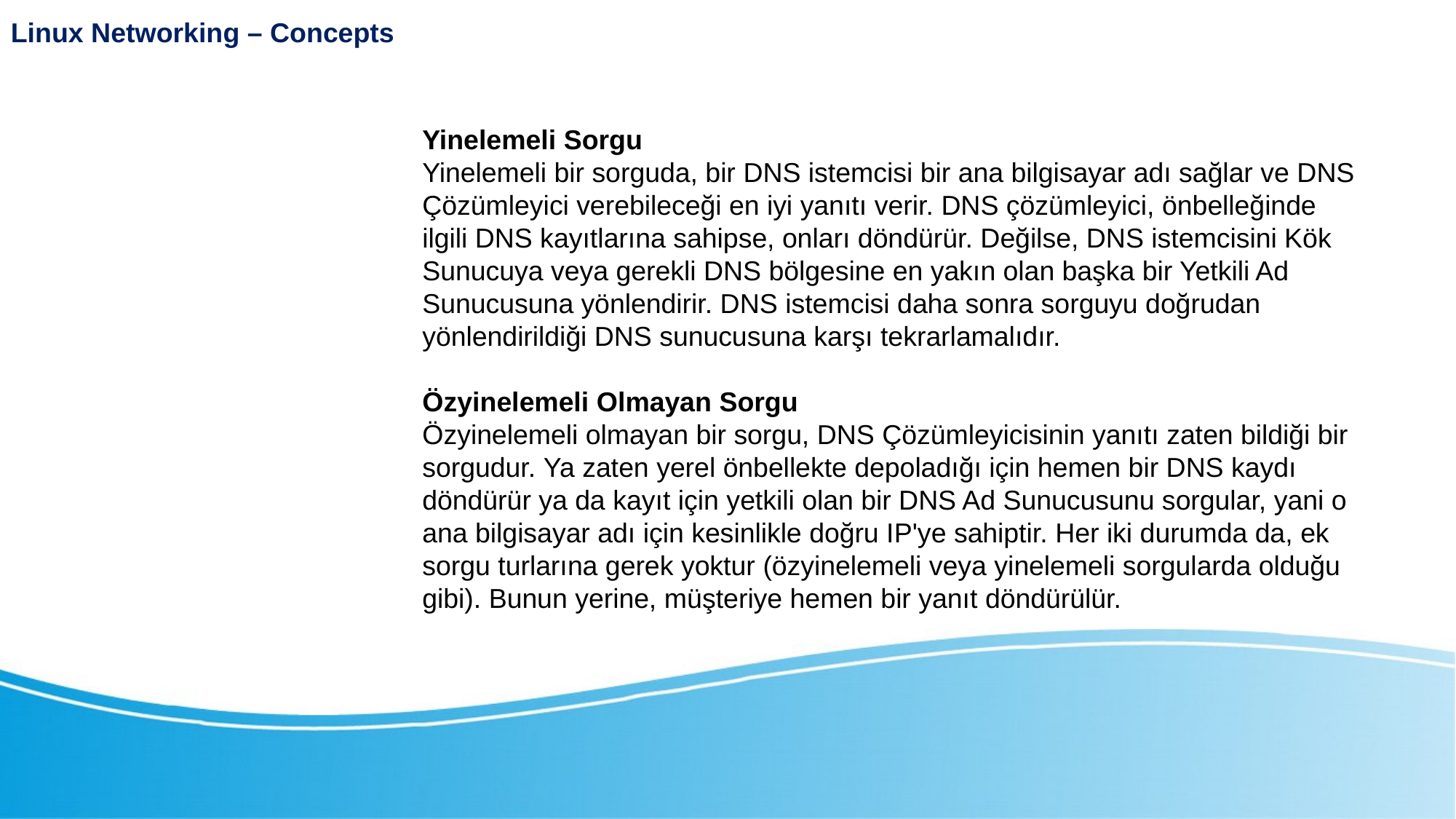

Linux Networking – Concepts
Yinelemeli Sorgu
Yinelemeli bir sorguda, bir DNS istemcisi bir ana bilgisayar adı sağlar ve DNS Çözümleyici verebileceği en iyi yanıtı verir. DNS çözümleyici, önbelleğinde ilgili DNS kayıtlarına sahipse, onları döndürür. Değilse, DNS istemcisini Kök Sunucuya veya gerekli DNS bölgesine en yakın olan başka bir Yetkili Ad Sunucusuna yönlendirir. DNS istemcisi daha sonra sorguyu doğrudan yönlendirildiği DNS sunucusuna karşı tekrarlamalıdır.
Özyinelemeli Olmayan Sorgu
Özyinelemeli olmayan bir sorgu, DNS Çözümleyicisinin yanıtı zaten bildiği bir sorgudur. Ya zaten yerel önbellekte depoladığı için hemen bir DNS kaydı döndürür ya da kayıt için yetkili olan bir DNS Ad Sunucusunu sorgular, yani o ana bilgisayar adı için kesinlikle doğru IP'ye sahiptir. Her iki durumda da, ek sorgu turlarına gerek yoktur (özyinelemeli veya yinelemeli sorgularda olduğu gibi). Bunun yerine, müşteriye hemen bir yanıt döndürülür.

Linux Networking